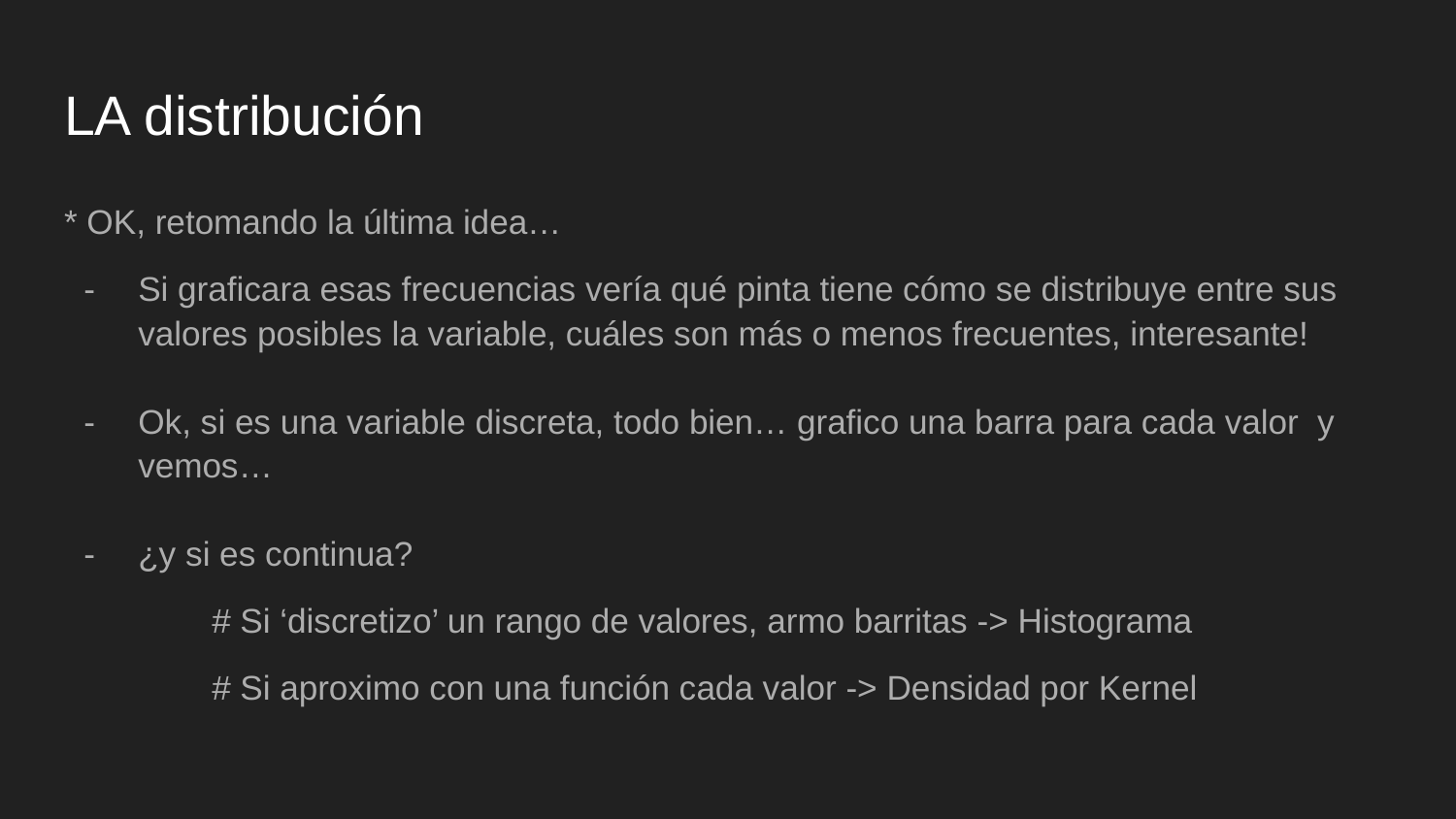

# LA distribución
* OK, retomando la última idea…
Si graficara esas frecuencias vería qué pinta tiene cómo se distribuye entre sus valores posibles la variable, cuáles son más o menos frecuentes, interesante!
Ok, si es una variable discreta, todo bien… grafico una barra para cada valor  y vemos…
¿y si es continua?
# Si ‘discretizo’ un rango de valores, armo barritas -> Histograma
# Si aproximo con una función cada valor -> Densidad por Kernel